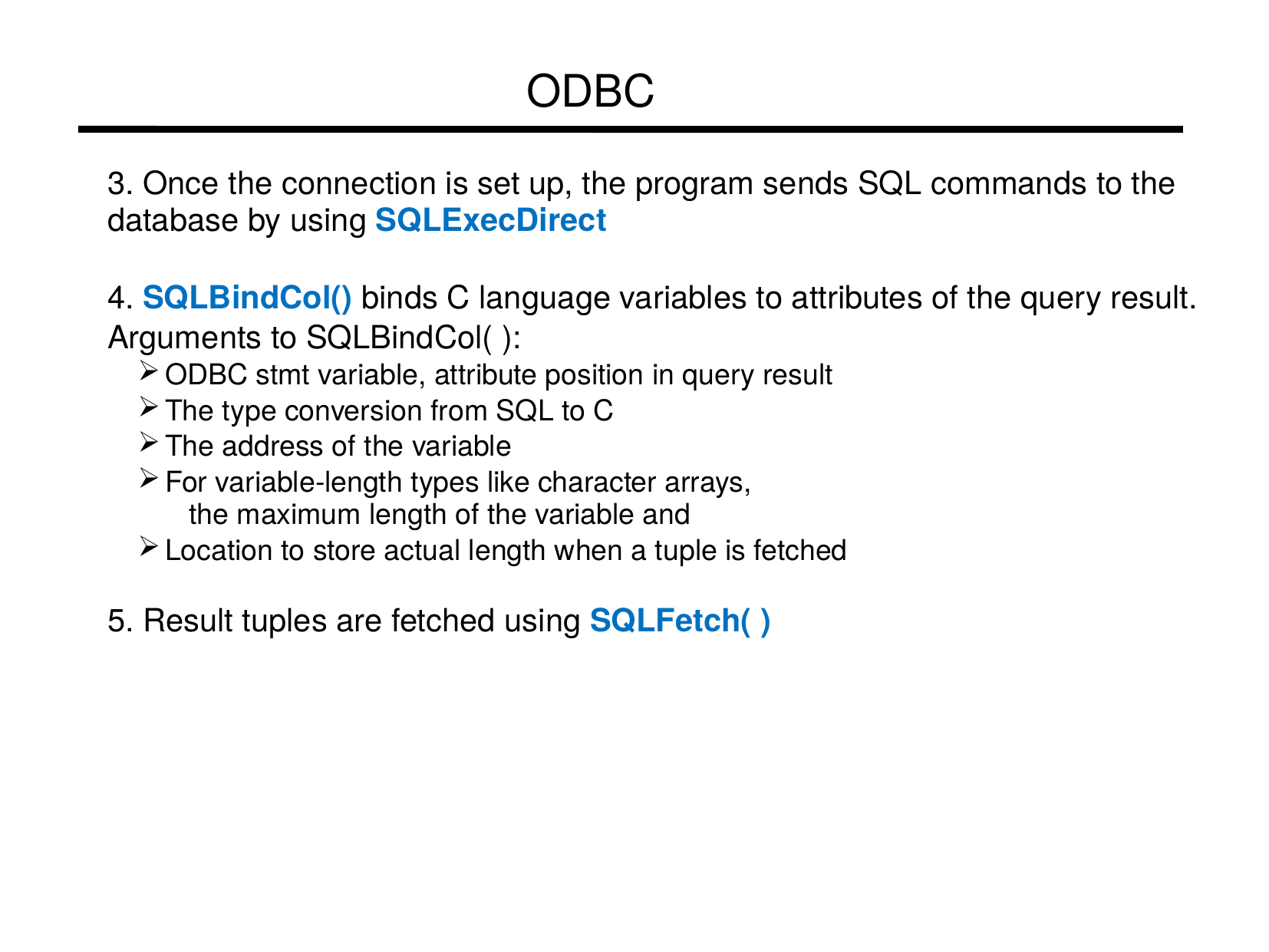

ODBC

3. Once the connection is set up, the program sends SQL commands to the database by using SQLExecDirect
4. SQLBindCol() binds C language variables to attributes of the query result.
Arguments to SQLBindCol( ):
ODBC stmt variable, attribute position in query result
The type conversion from SQL to C
The address of the variable
For variable-length types like character arrays,
   the maximum length of the variable and
Location to store actual length when a tuple is fetched
5. Result tuples are fetched using SQLFetch( )